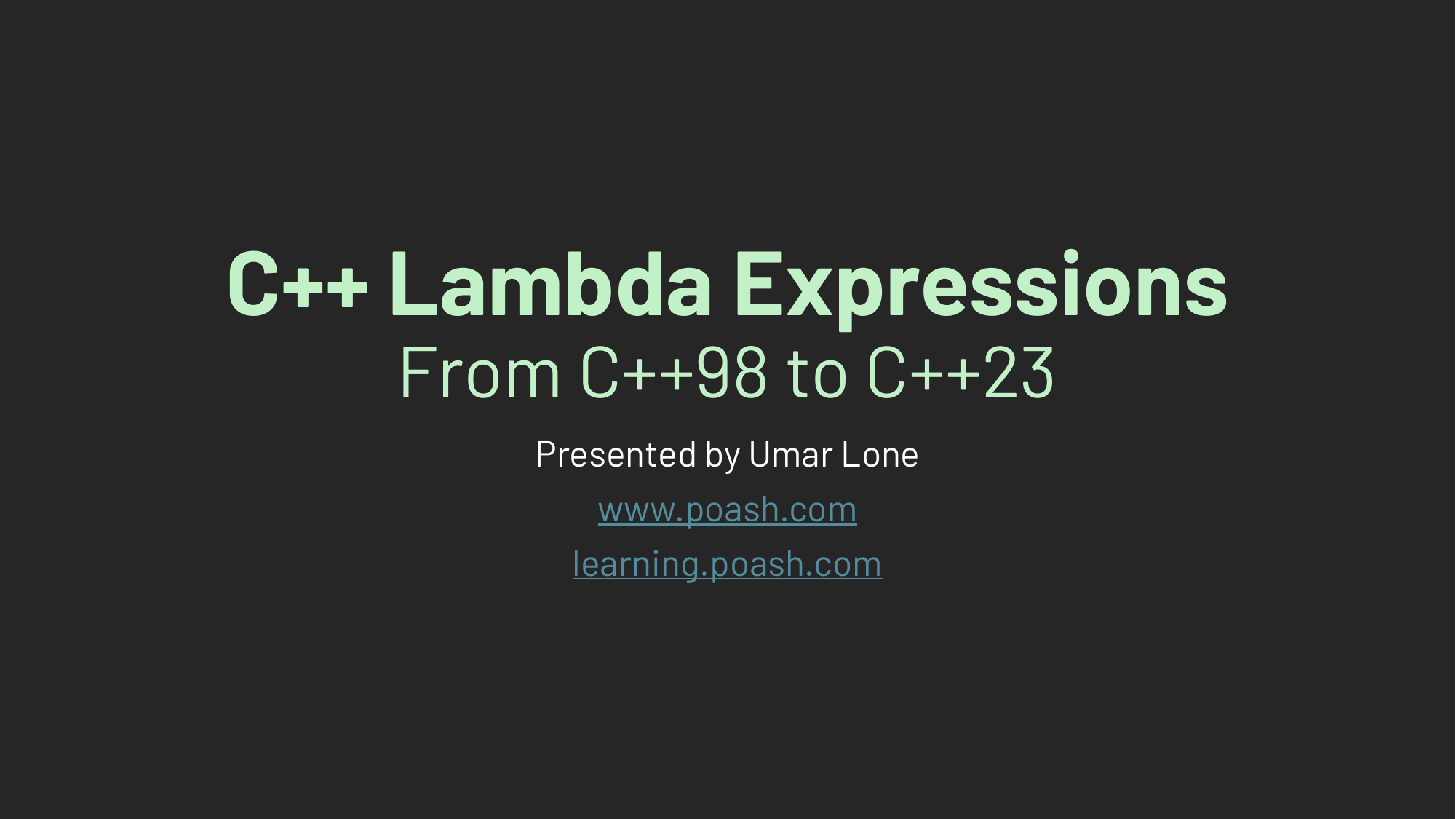

# C++ Lambda Expressions From C++98 to C++23
Presented by Umar Lone
www.poash.com
learning.poash.com